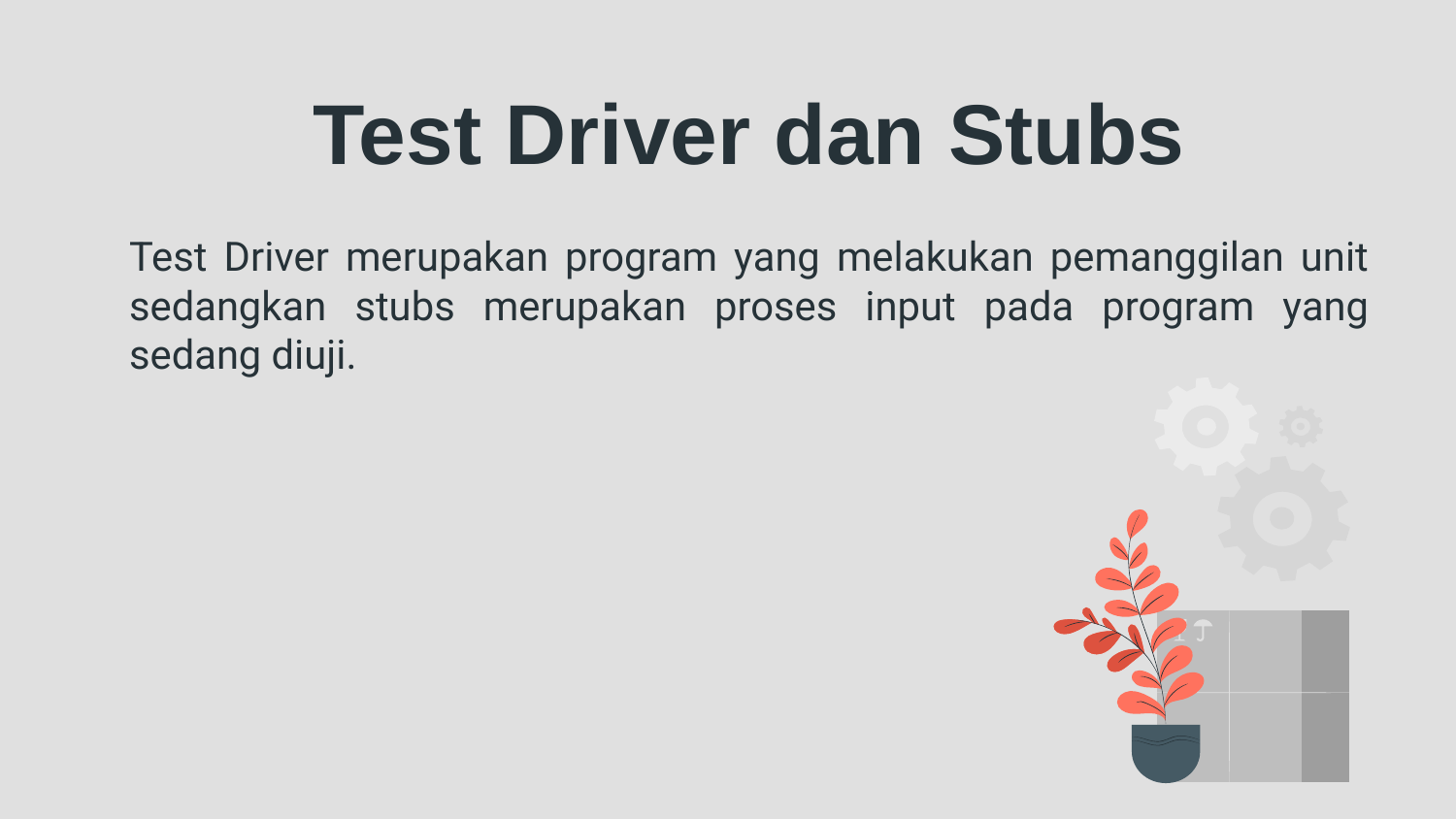

Test Driver dan Stubs
Test Driver merupakan program yang melakukan pemanggilan unit sedangkan stubs merupakan proses input pada program yang sedang diuji.